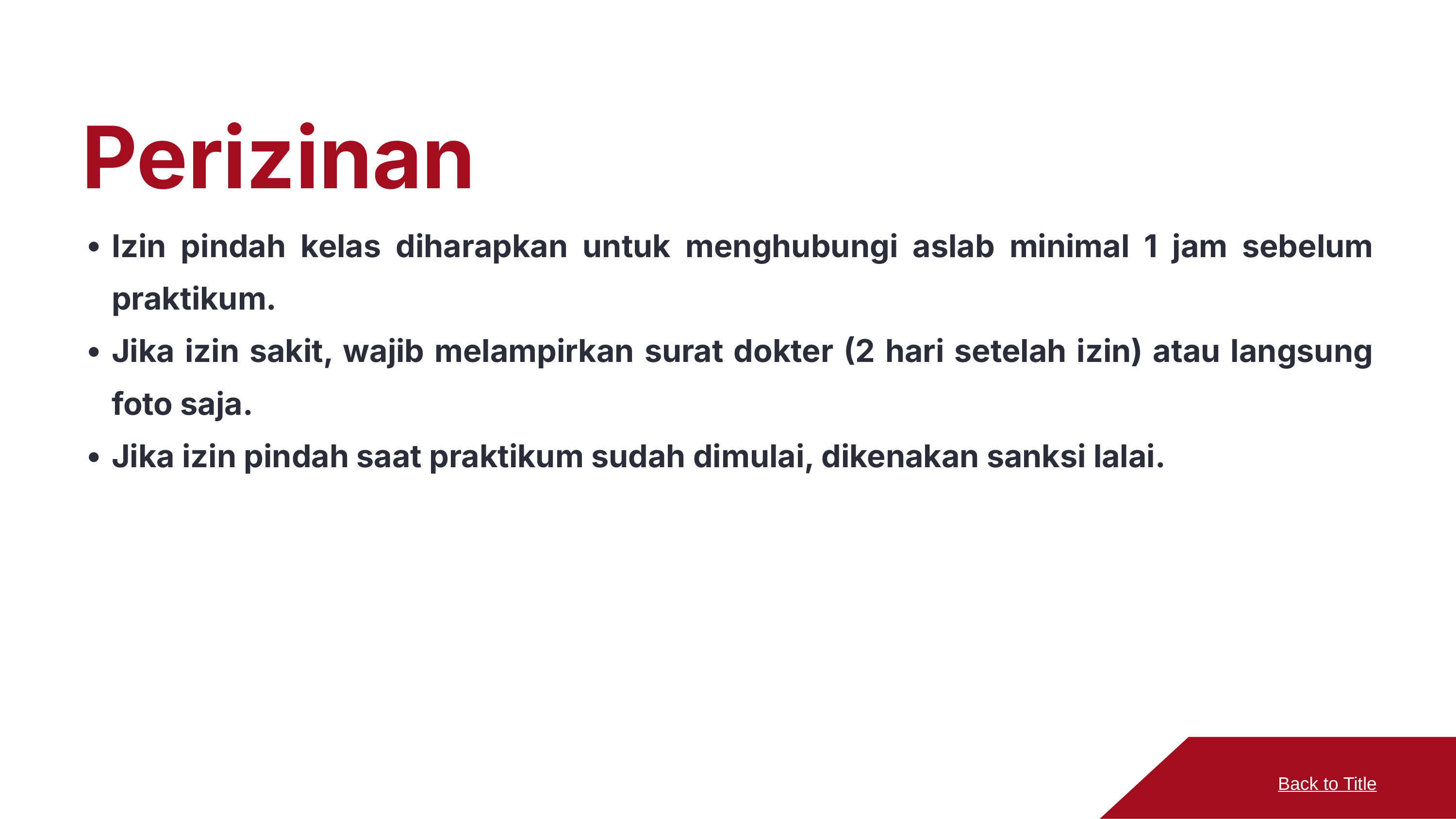

Perizinan
Izin pindah kelas diharapkan untuk menghubungi aslab minimal 1 jam sebelum praktikum.
Jika izin sakit, wajib melampirkan surat dokter (2 hari setelah izin) atau langsung foto saja.
Jika izin pindah saat praktikum sudah dimulai, dikenakan sanksi lalai.

Back to Title